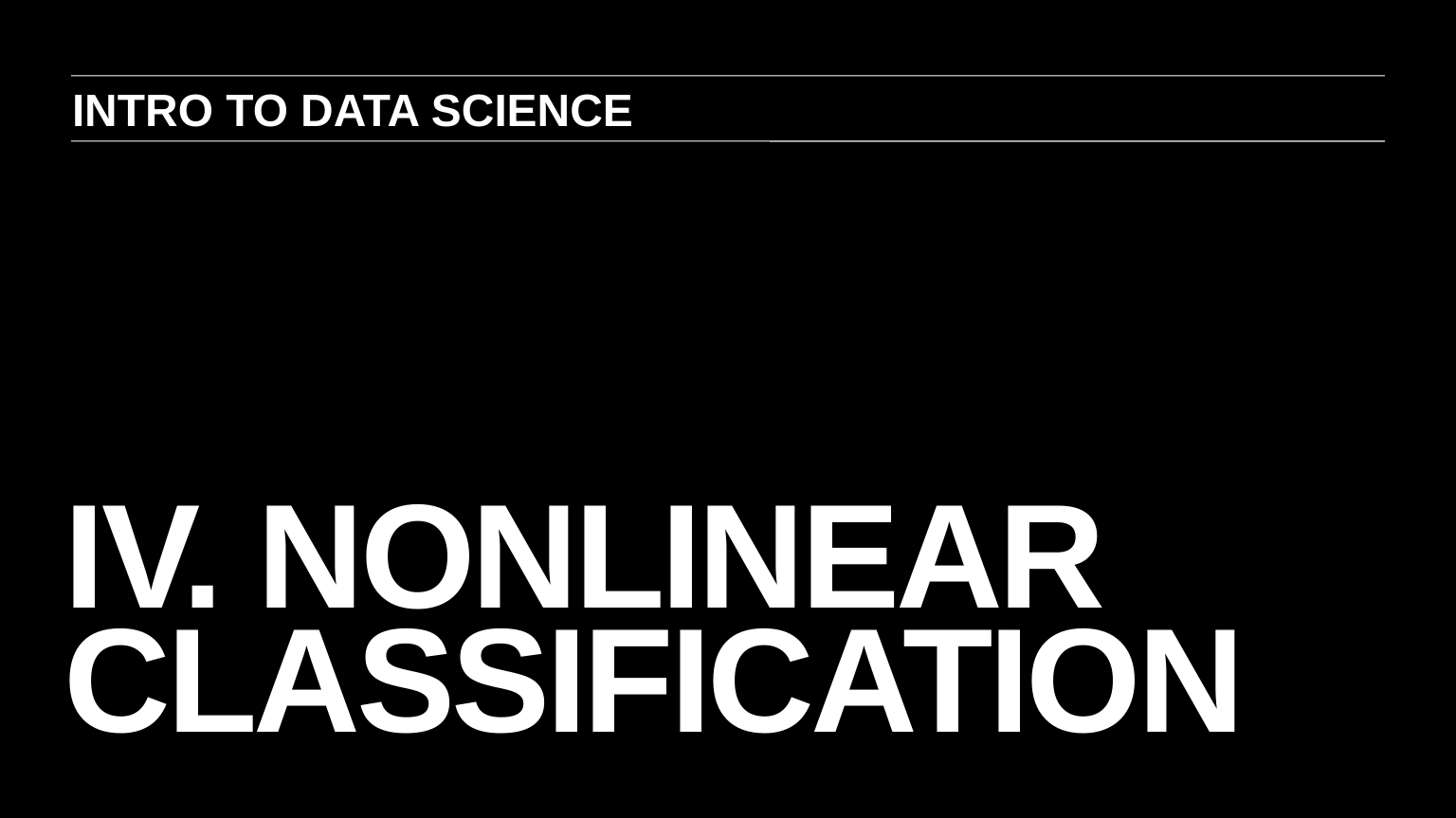

INTRO TO DATA SCIENCE
# Iv. Nonlinear classification